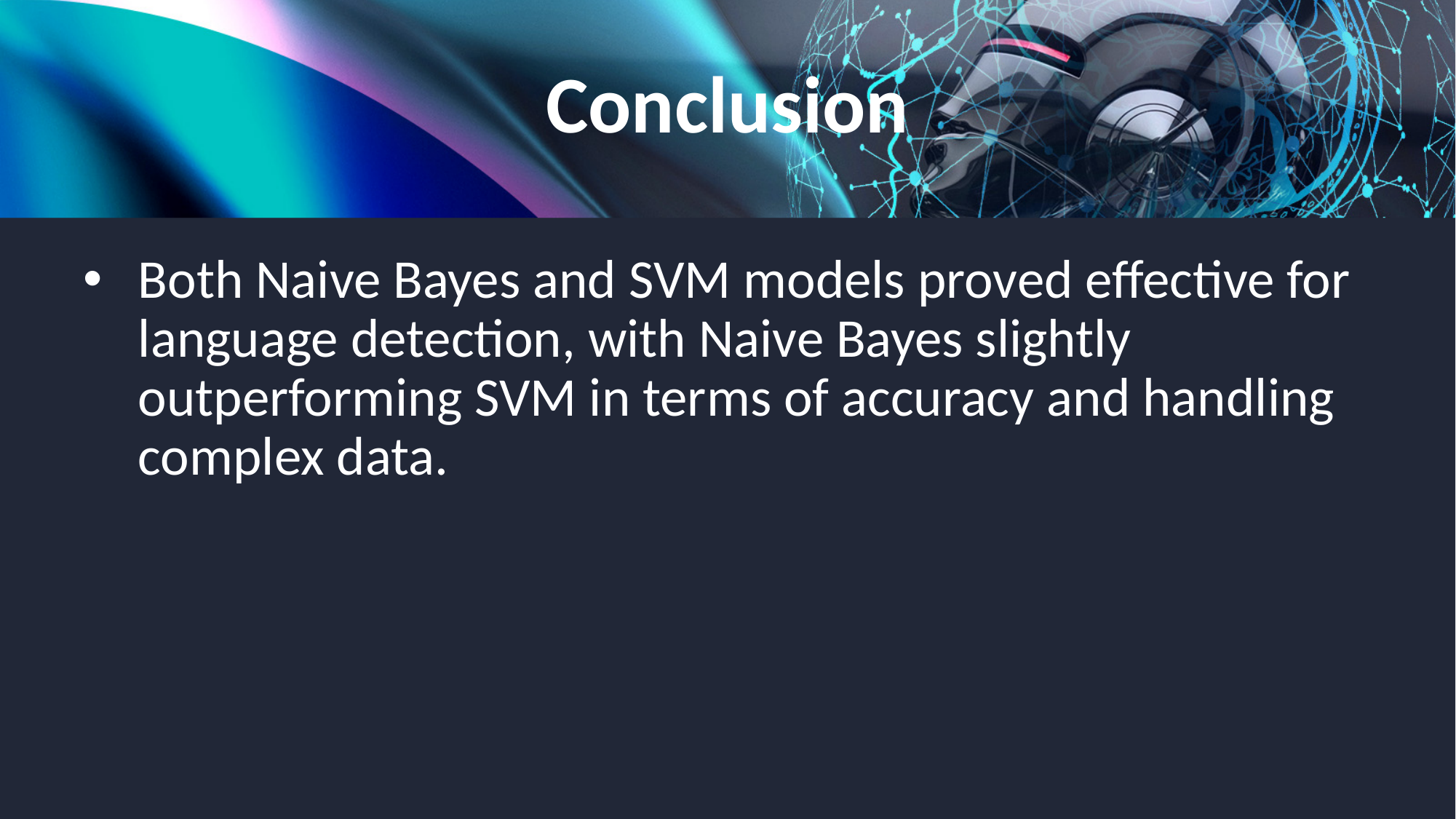

# Conclusion
Both Naive Bayes and SVM models proved effective for language detection, with Naive Bayes slightly outperforming SVM in terms of accuracy and handling complex data.